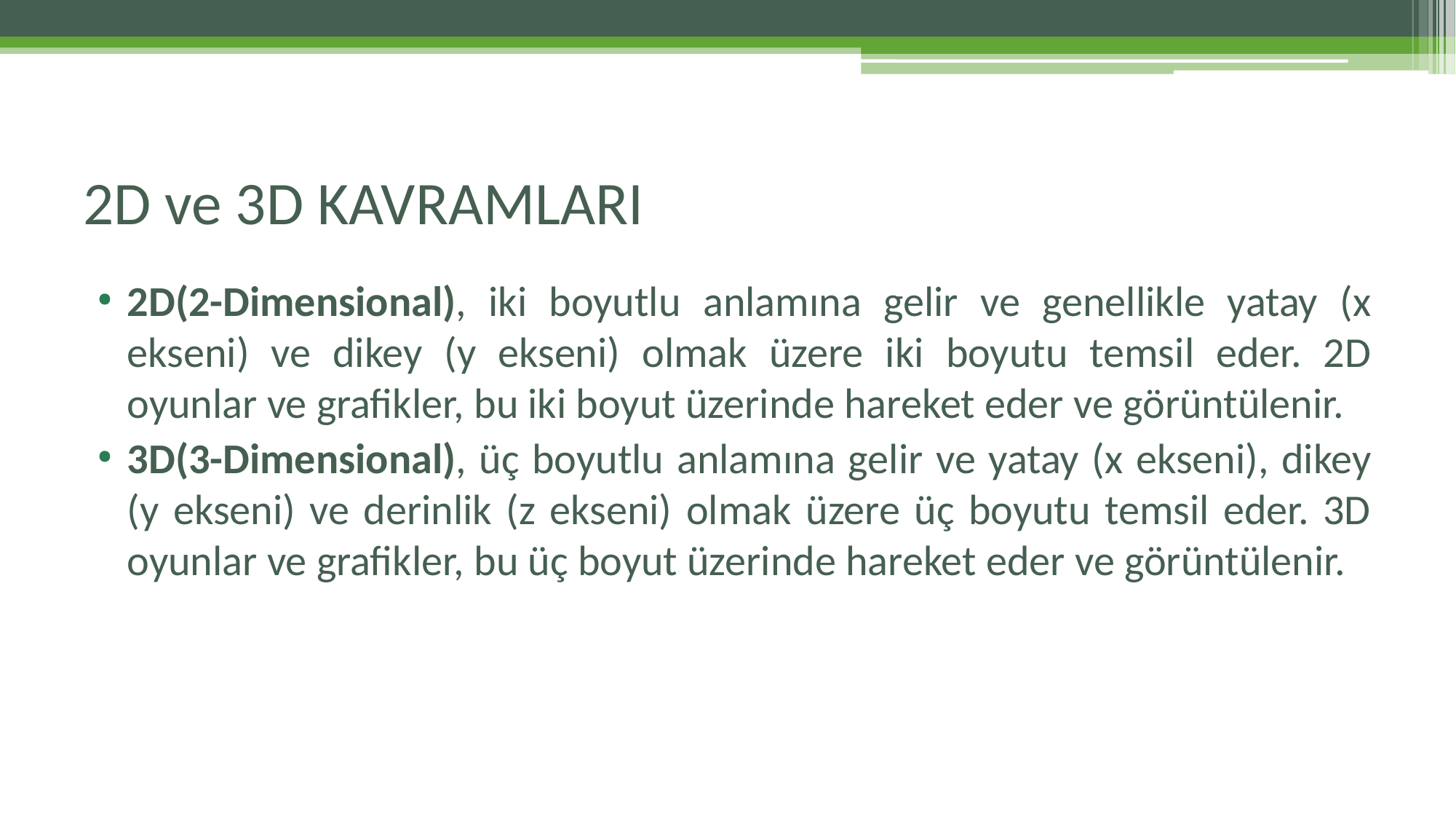

# 2D ve 3D KAVRAMLARI
2D(2-Dimensional), iki boyutlu anlamına gelir ve genellikle yatay (x ekseni) ve dikey (y ekseni) olmak üzere iki boyutu temsil eder. 2D oyunlar ve grafikler, bu iki boyut üzerinde hareket eder ve görüntülenir.
3D(3-Dimensional), üç boyutlu anlamına gelir ve yatay (x ekseni), dikey (y ekseni) ve derinlik (z ekseni) olmak üzere üç boyutu temsil eder. 3D oyunlar ve grafikler, bu üç boyut üzerinde hareket eder ve görüntülenir.